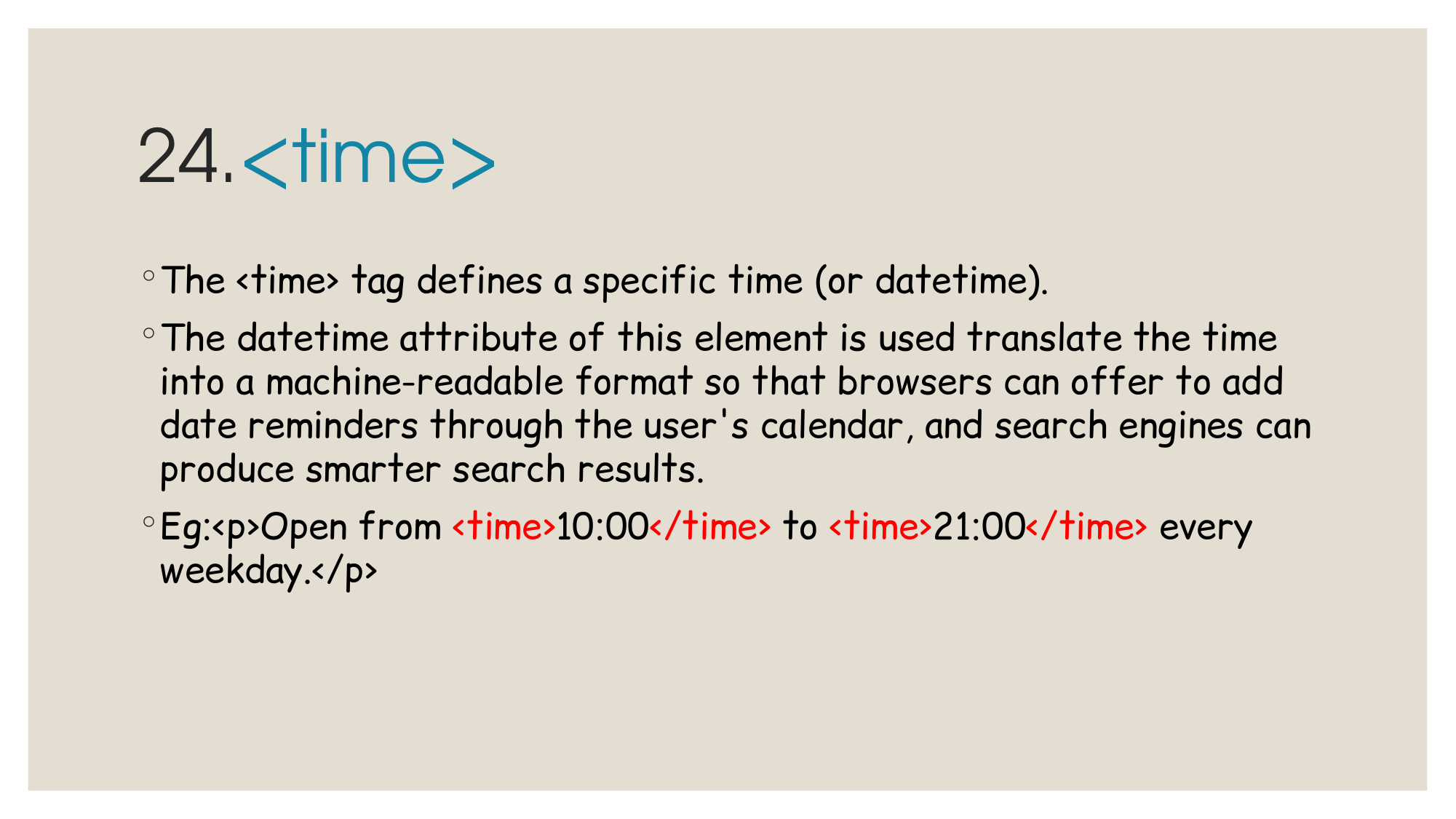

# 24.<time>
The <time> tag defines a specific time (or datetime).
The datetime attribute of this element is used translate the time into a machine-readable format so that browsers can offer to add date reminders through the user's calendar, and search engines can produce smarter search results.
Eg:<p>Open from <time>10:00</time> to <time>21:00</time> every weekday.</p>